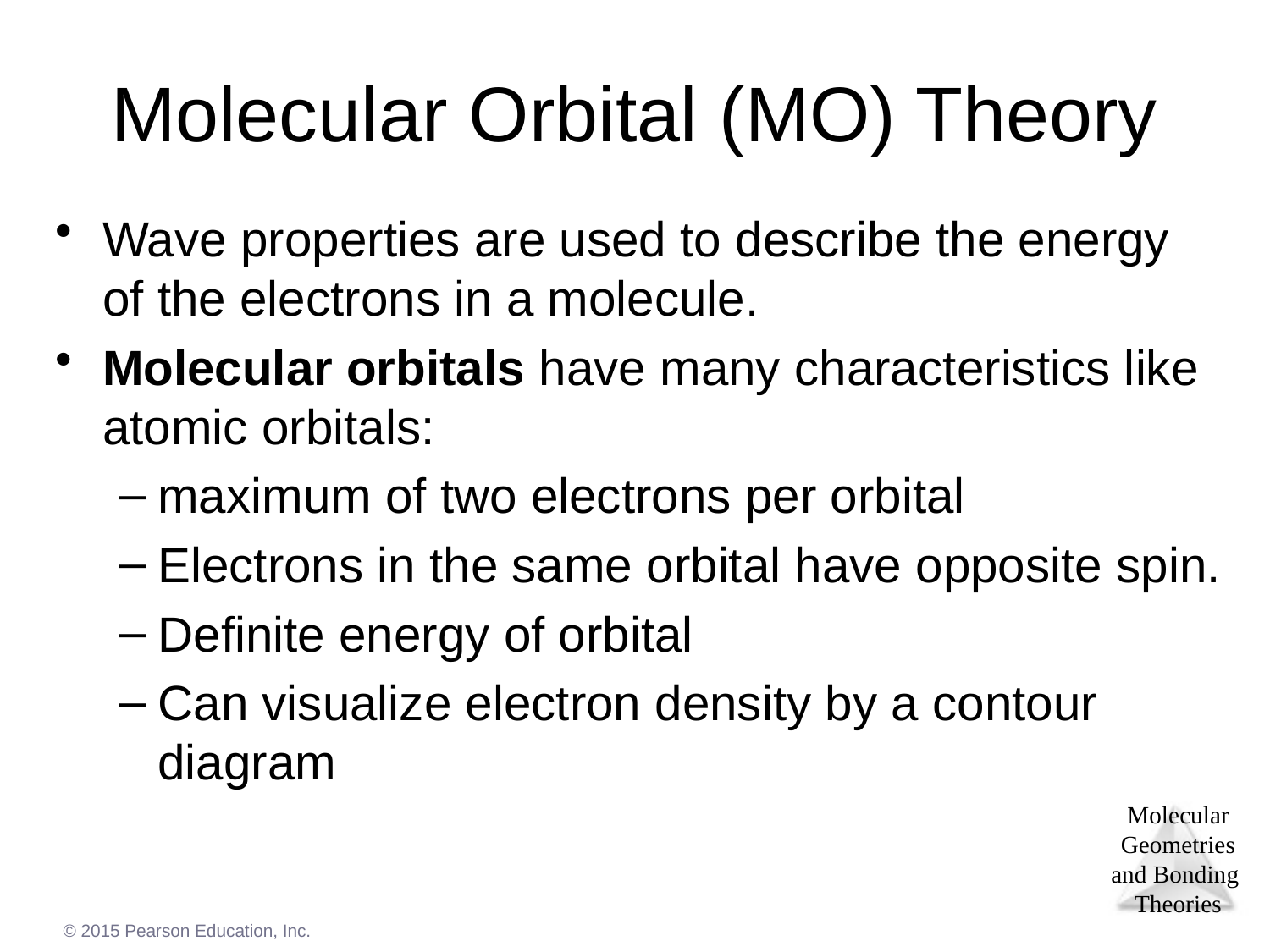

# Molecular Orbital (MO) Theory
Wave properties are used to describe the energy
of the electrons in a molecule.
Molecular orbitals have many characteristics like atomic orbitals:
maximum of two electrons per orbital
Electrons in the same orbital have opposite spin.
Definite energy of orbital
Can visualize electron density by a contour diagram